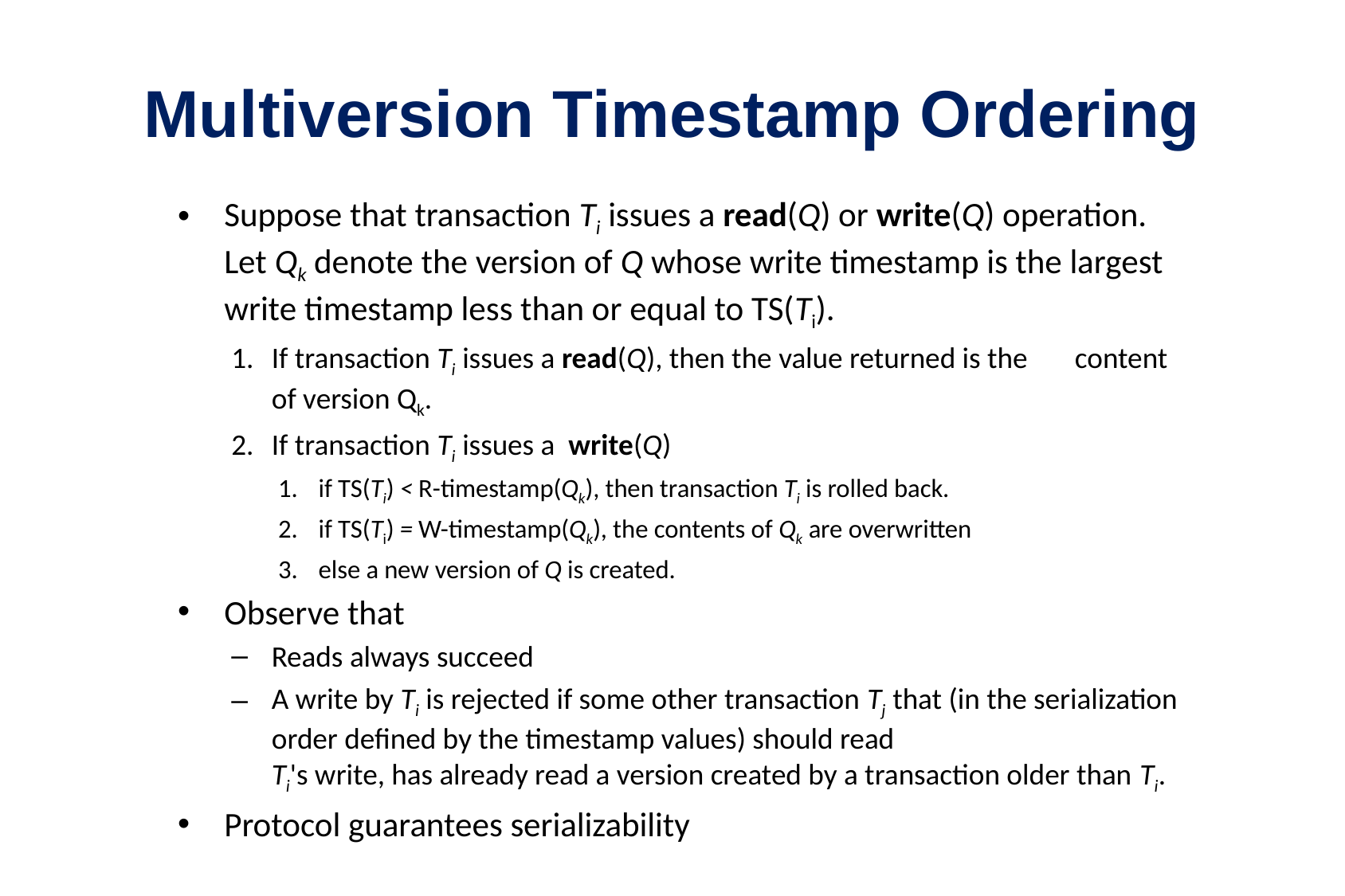

# Multiversion Timestamp Ordering
Suppose that transaction Ti issues a read(Q) or write(Q) operation.  Let Qk denote the version of Q whose write timestamp is the largest write timestamp less than or equal to TS(Ti).
If transaction Ti issues a read(Q), then the value returned is the       content of version Qk.
If transaction Ti issues a  write(Q)
if TS(Ti) < R-timestamp(Qk), then transaction Ti is rolled back.
if TS(Ti) = W-timestamp(Qk), the contents of Qk are overwritten
else a new version of Q is created.
Observe that
Reads always succeed
A write by Ti is rejected if some other transaction Tj that (in the serialization order defined by the timestamp values) should read
Ti's write, has already read a version created by a transaction older than Ti.
Protocol guarantees serializability